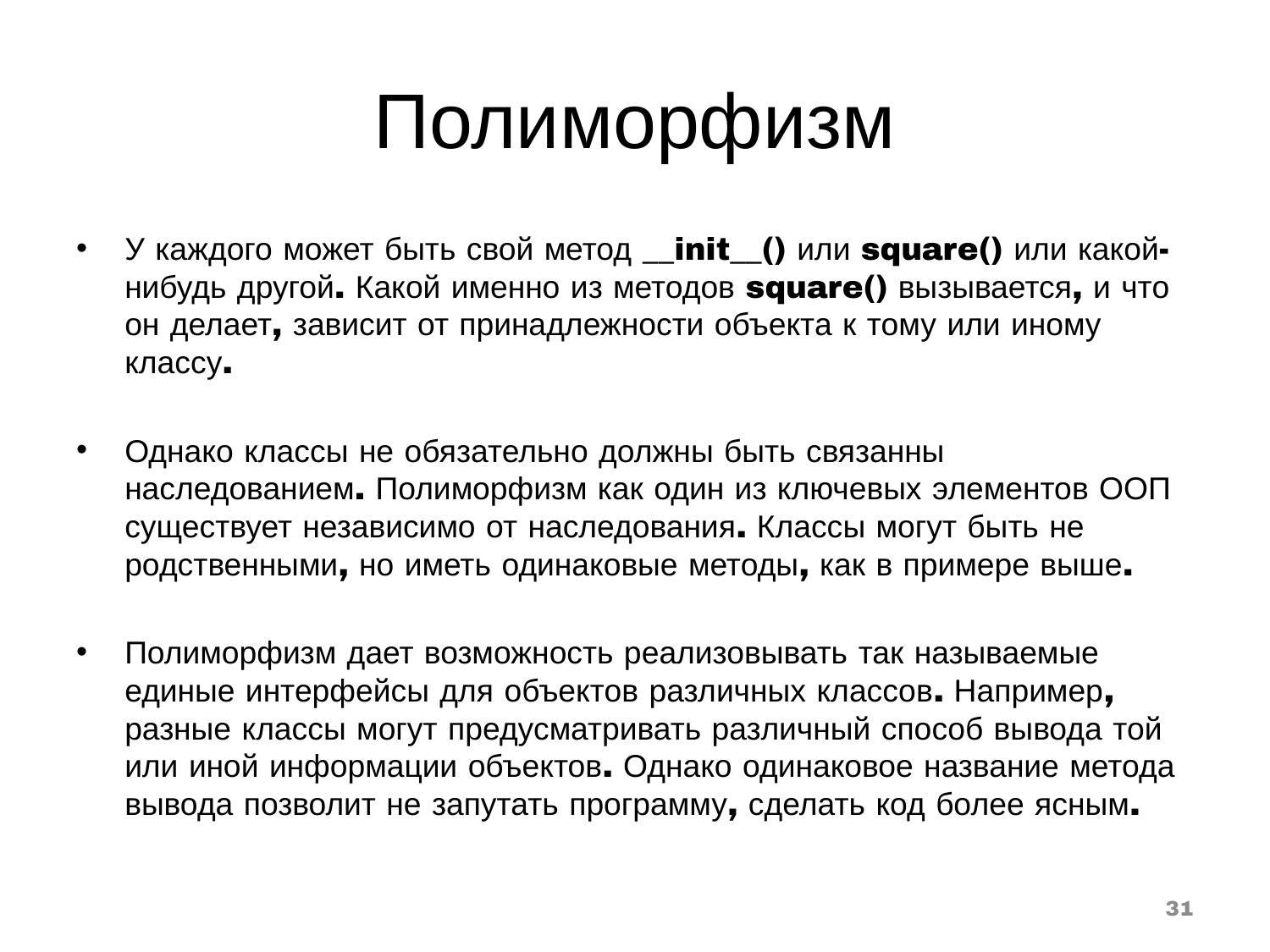

# Полиморфизм
У каждого может быть свой метод __init__() или square() или какой-нибудь другой. Какой именно из методов square() вызывается, и что он делает, зависит от принадлежности объекта к тому или иному классу.

Однако классы не обязательно должны быть связанны наследованием. Полиморфизм как один из ключевых элементов ООП существует независимо от наследования. Классы могут быть не родственными, но иметь одинаковые методы, как в примере выше.

Полиморфизм дает возможность реализовывать так называемые единые интерфейсы для объектов различных классов. Например, разные классы могут предусматривать различный способ вывода той или иной информации объектов. Однако одинаковое название метода вывода позволит не запутать программу, сделать код более ясным.

31